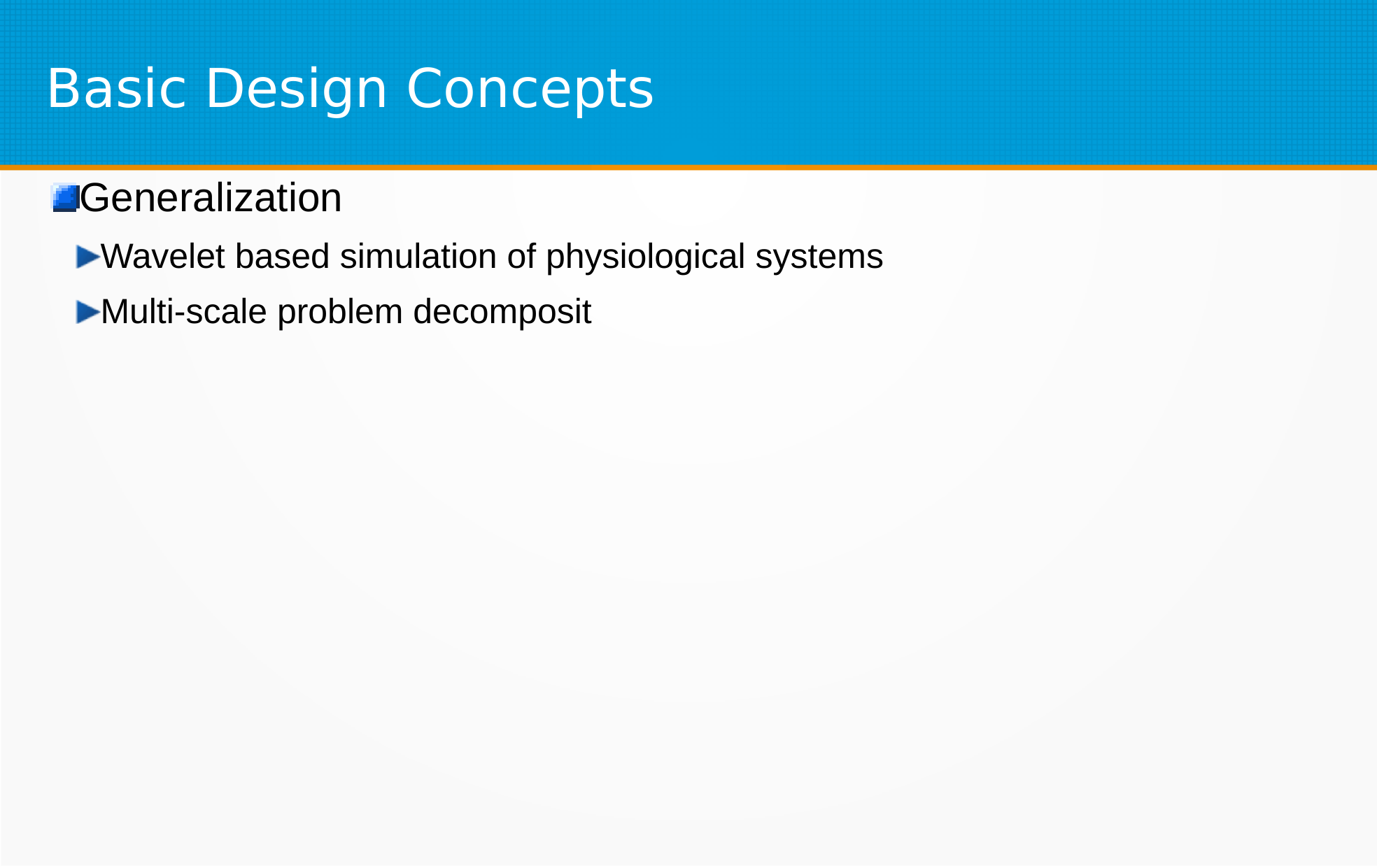

Basic Design Concepts

Generalization
Wavelet based simulation of physiological systems
Multi-scale problem decomposit